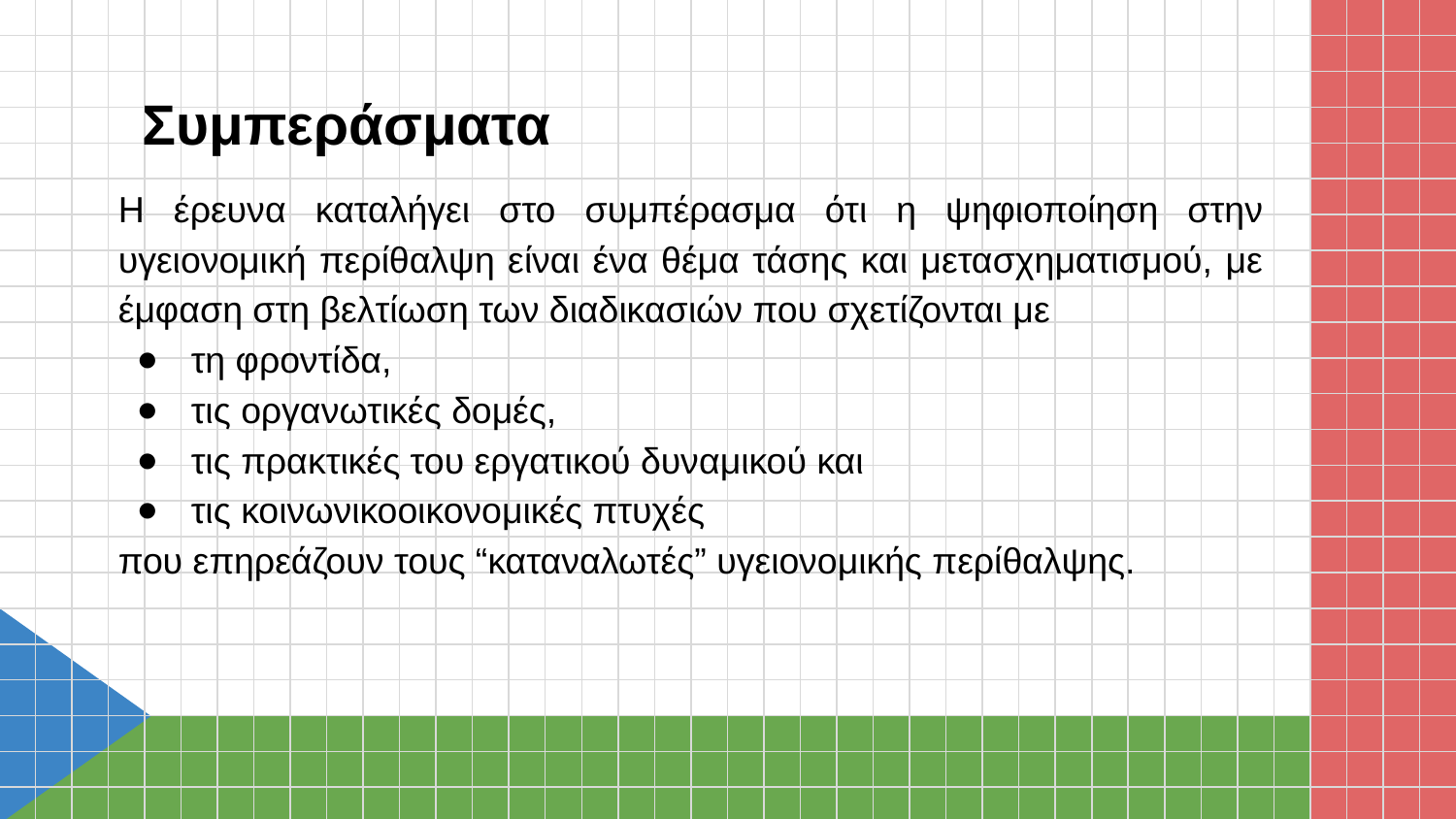

# Συμπεράσματα
Η έρευνα καταλήγει στο συμπέρασμα ότι η ψηφιοποίηση στην υγειονομική περίθαλψη είναι ένα θέμα τάσης και μετασχηματισμού, με έμφαση στη βελτίωση των διαδικασιών που σχετίζονται με
τη φροντίδα,
τις οργανωτικές δομές,
τις πρακτικές του εργατικού δυναμικού και
τις κοινωνικοοικονομικές πτυχές
που επηρεάζουν τους “καταναλωτές” υγειονομικής περίθαλψης.